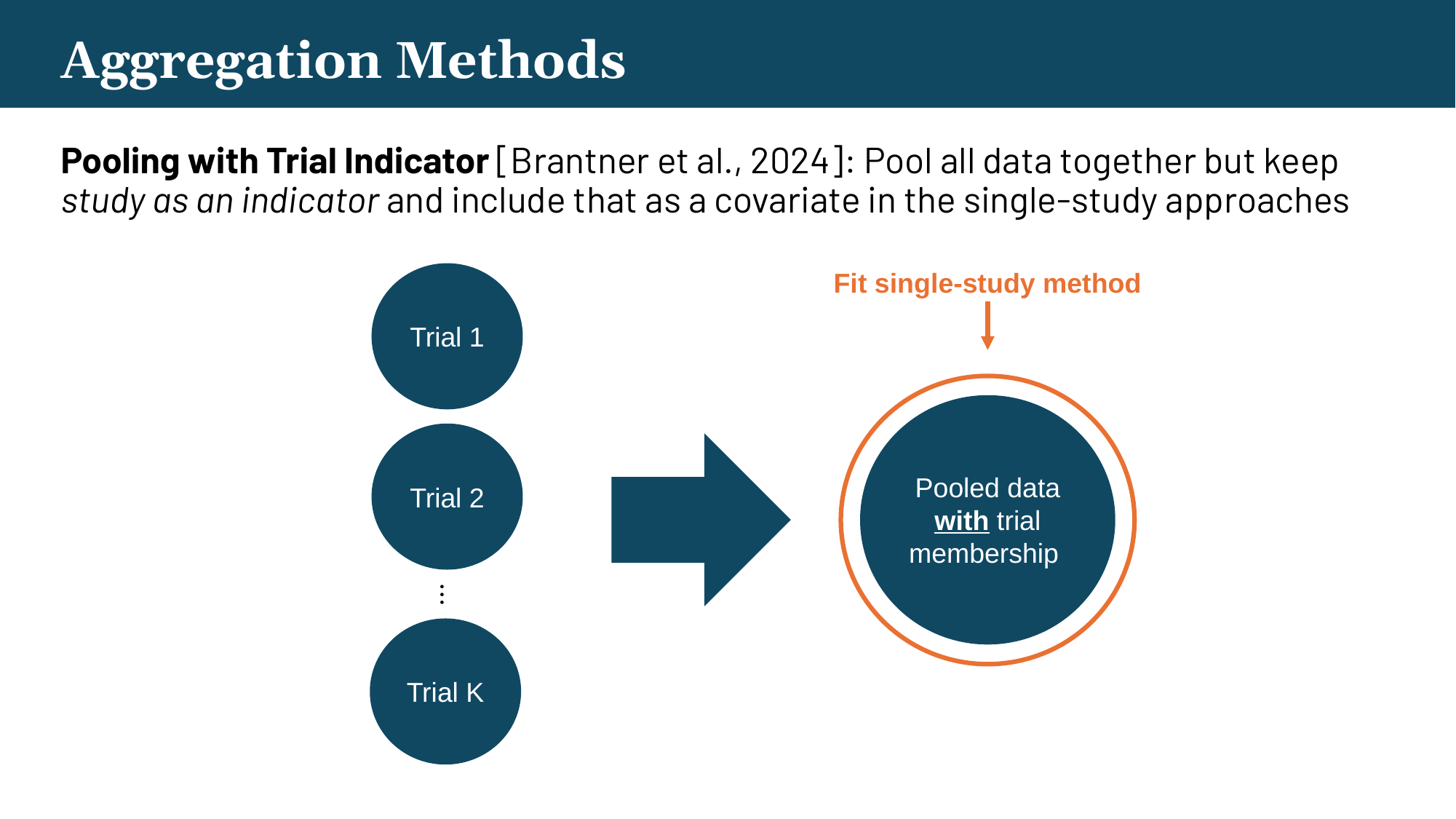

Aggregation Methods
Pooling with Trial Indicator [Brantner et al., 2024]: Pool all data together but keep study as an indicator and include that as a covariate in the single-study approaches
Fit single-study method
Trial 1

Pooled data with trial membership
Trial 2

…
Trial K